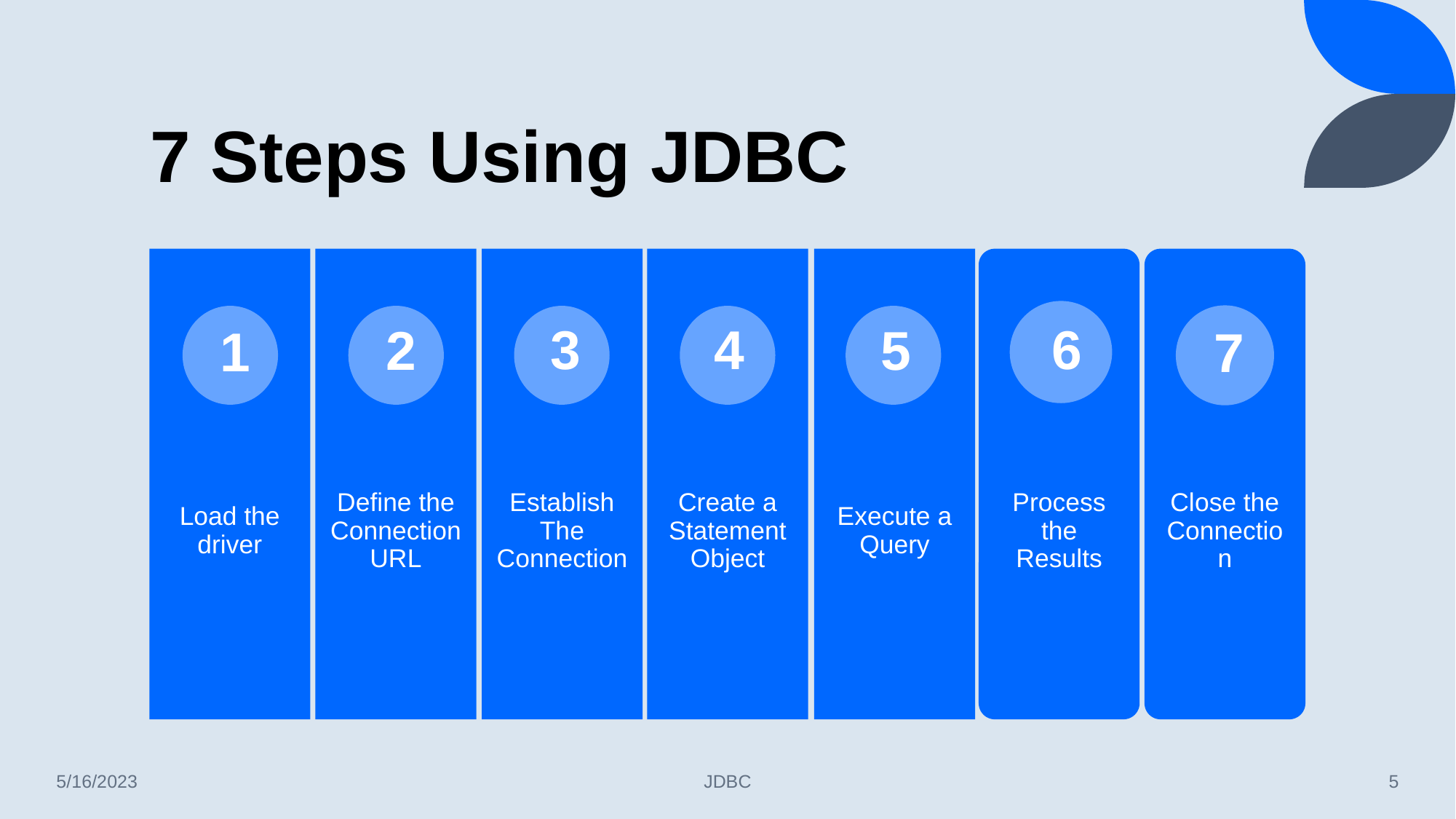

# 7 Steps Using JDBC
Load the driver
Define the Connection URL
Establish The Connection
Create a Statement Object
Execute a Query
Process the Results
Close the Connection
6
3
4
2
5
1
7
5/16/2023
JDBC
5